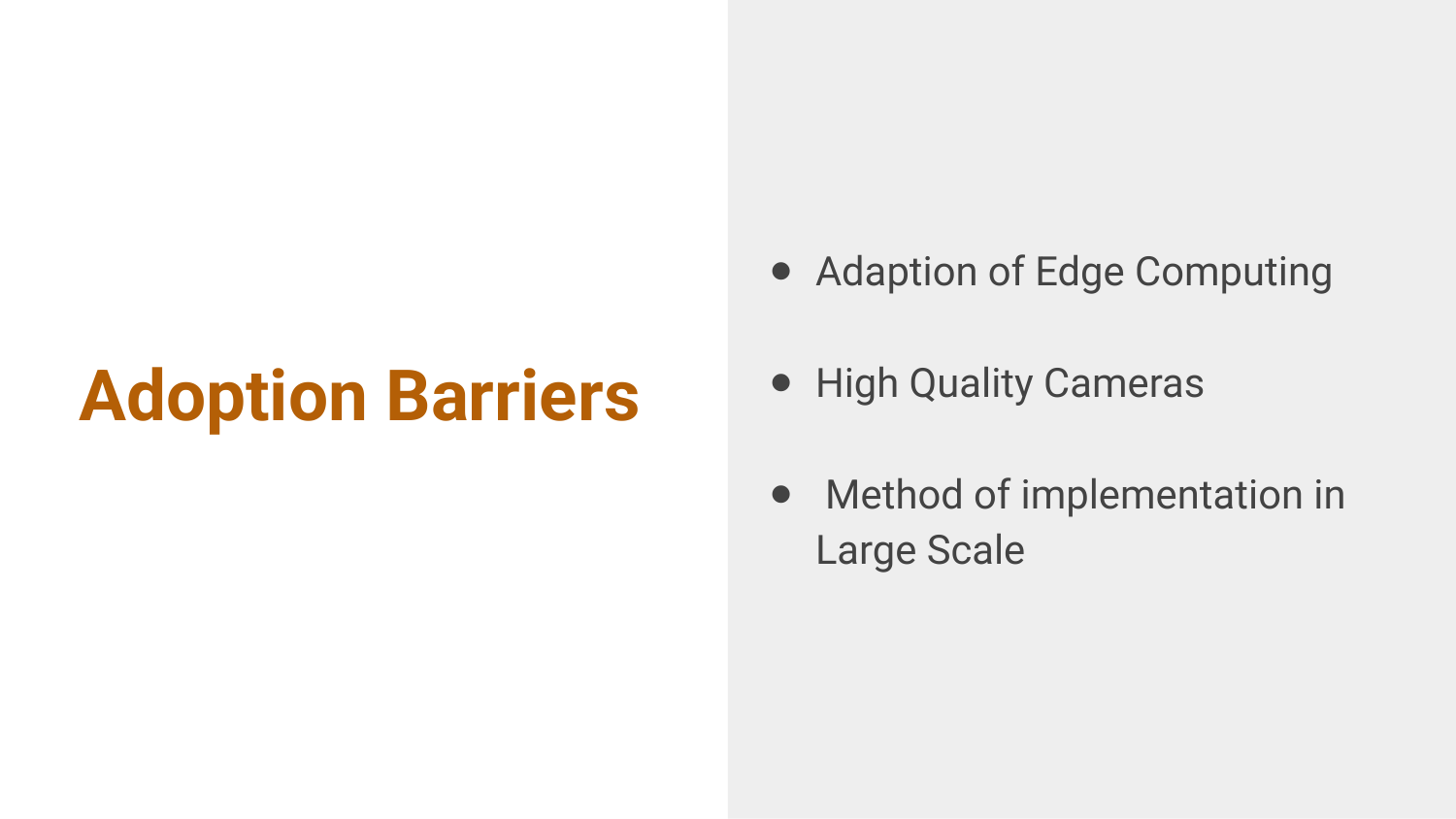

Adaption of Edge Computing

High Quality Cameras

 Method of implementation in Large Scale

# Adoption Barriers